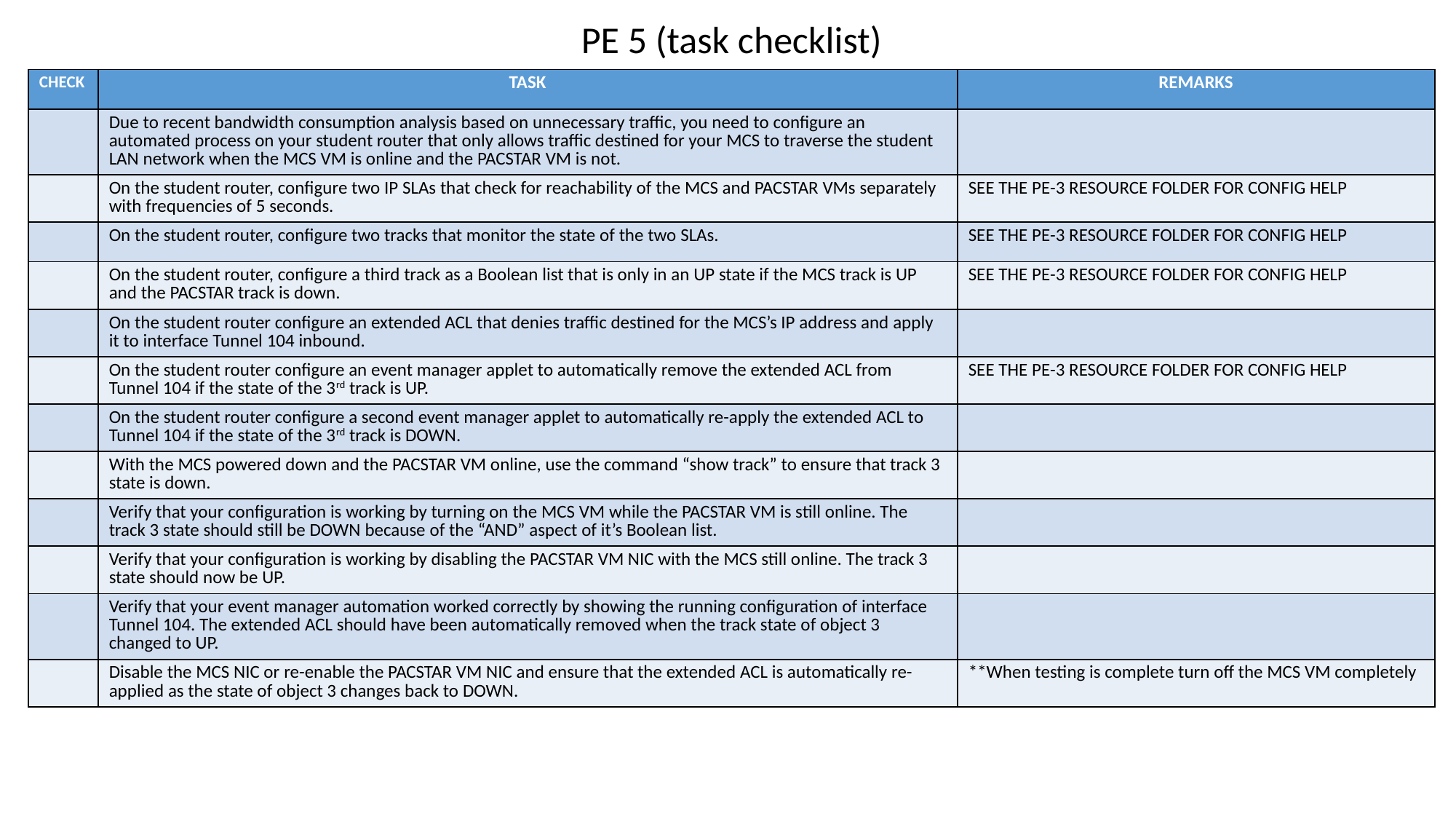

# PE 5 (task checklist)
| CHECK | TASK | REMARKS |
| --- | --- | --- |
|  | Due to recent bandwidth consumption analysis based on unnecessary traffic, you need to configure an automated process on your student router that only allows traffic destined for your MCS to traverse the student LAN network when the MCS VM is online and the PACSTAR VM is not. |  |
|  | On the student router, configure two IP SLAs that check for reachability of the MCS and PACSTAR VMs separately with frequencies of 5 seconds. | SEE THE PE-3 RESOURCE FOLDER FOR CONFIG HELP |
|  | On the student router, configure two tracks that monitor the state of the two SLAs. | SEE THE PE-3 RESOURCE FOLDER FOR CONFIG HELP |
|  | On the student router, configure a third track as a Boolean list that is only in an UP state if the MCS track is UP and the PACSTAR track is down. | SEE THE PE-3 RESOURCE FOLDER FOR CONFIG HELP |
|  | On the student router configure an extended ACL that denies traffic destined for the MCS’s IP address and apply it to interface Tunnel 104 inbound. |  |
|  | On the student router configure an event manager applet to automatically remove the extended ACL from Tunnel 104 if the state of the 3rd track is UP. | SEE THE PE-3 RESOURCE FOLDER FOR CONFIG HELP |
|  | On the student router configure a second event manager applet to automatically re-apply the extended ACL to Tunnel 104 if the state of the 3rd track is DOWN. |  |
|  | With the MCS powered down and the PACSTAR VM online, use the command “show track” to ensure that track 3 state is down. |  |
|  | Verify that your configuration is working by turning on the MCS VM while the PACSTAR VM is still online. The track 3 state should still be DOWN because of the “AND” aspect of it’s Boolean list. |  |
|  | Verify that your configuration is working by disabling the PACSTAR VM NIC with the MCS still online. The track 3 state should now be UP. |  |
|  | Verify that your event manager automation worked correctly by showing the running configuration of interface Tunnel 104. The extended ACL should have been automatically removed when the track state of object 3 changed to UP. |  |
|  | Disable the MCS NIC or re-enable the PACSTAR VM NIC and ensure that the extended ACL is automatically re-applied as the state of object 3 changes back to DOWN. | \*\*When testing is complete turn off the MCS VM completely |